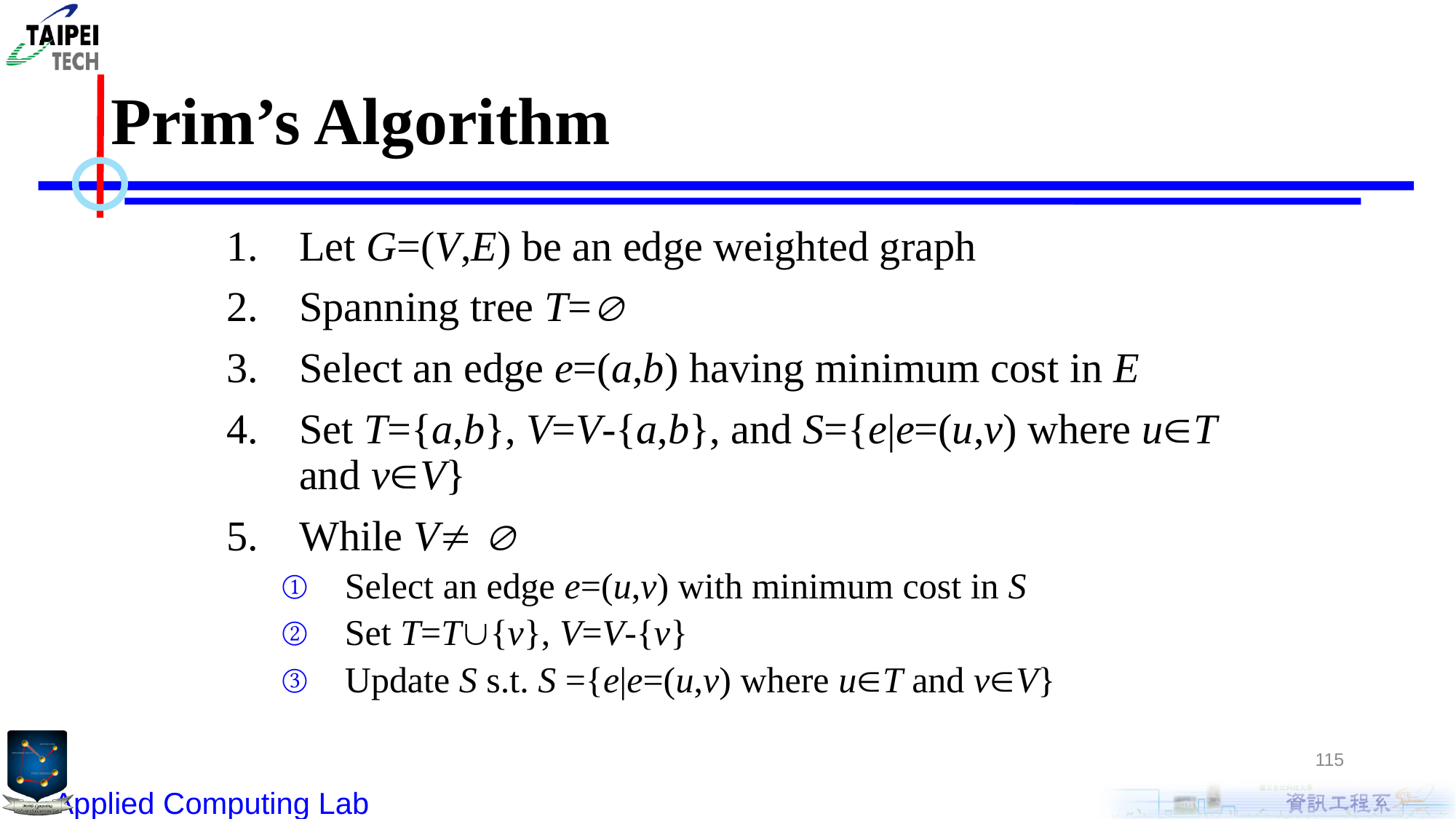

# Prim’s Algorithm
Let G=(V,E) be an edge weighted graph
Spanning tree T=∅
Select an edge e=(a,b) having minimum cost in E
Set T={a,b}, V=V-{a,b}, and S={e|e=(u,v) where u∈T and v∈V}
While V≠ ∅
Select an edge e=(u,v) with minimum cost in S
Set T=T∪{v}, V=V-{v}
Update S s.t. S ={e|e=(u,v) where u∈T and v∈V}
115